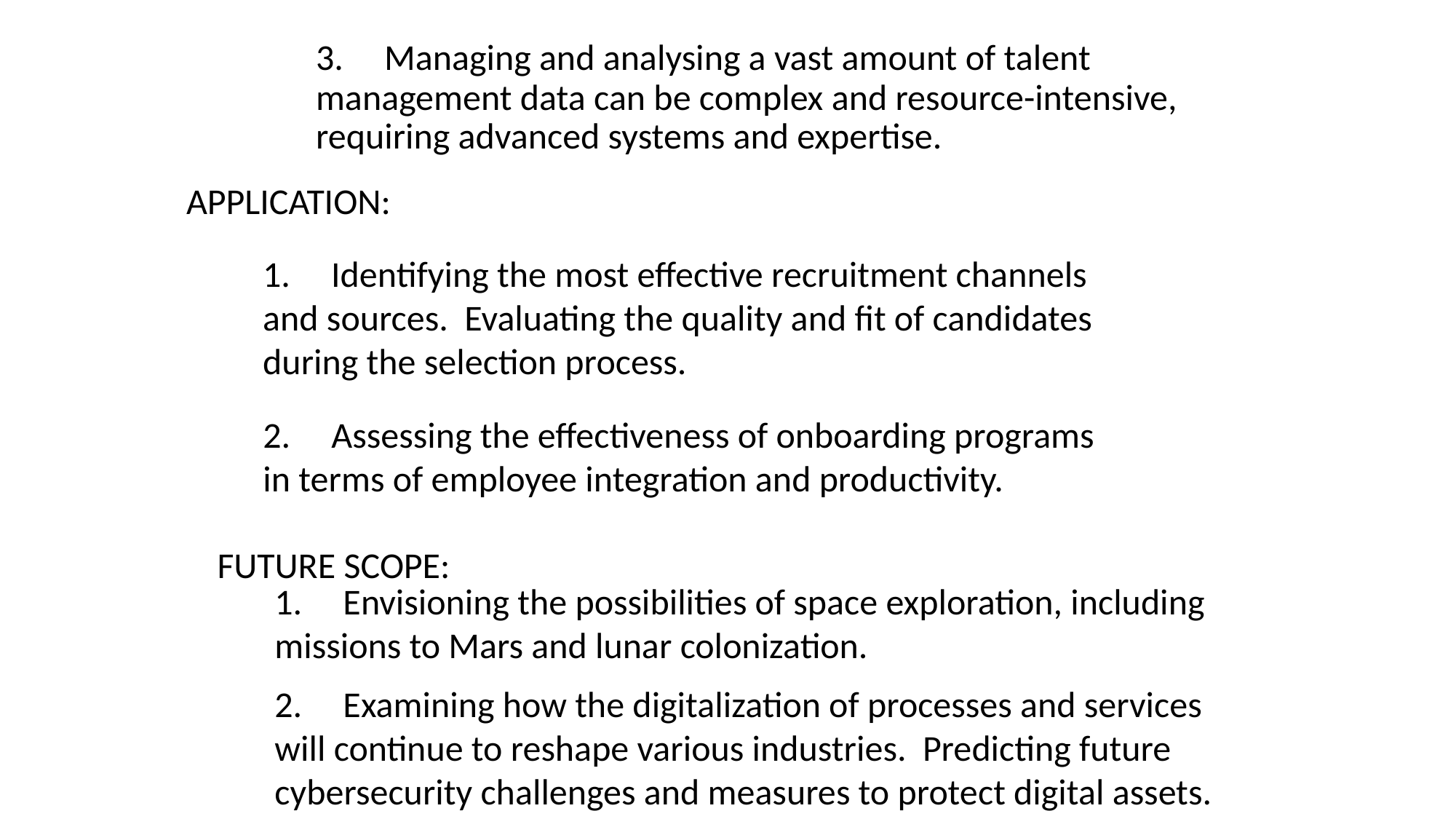

# 3.     Managing and analysing a vast amount of talent management data can be complex and resource-intensive, requiring advanced systems and expertise.
APPLICATION:
1.     Identifying the most effective recruitment channels and sources.  Evaluating the quality and fit of candidates during the selection process.
2.     Assessing the effectiveness of onboarding programs in terms of employee integration and productivity.
FUTURE SCOPE:
1.     Envisioning the possibilities of space exploration, including missions to Mars and lunar colonization.
2.     Examining how the digitalization of processes and services will continue to reshape various industries.  Predicting future cybersecurity challenges and measures to protect digital assets.